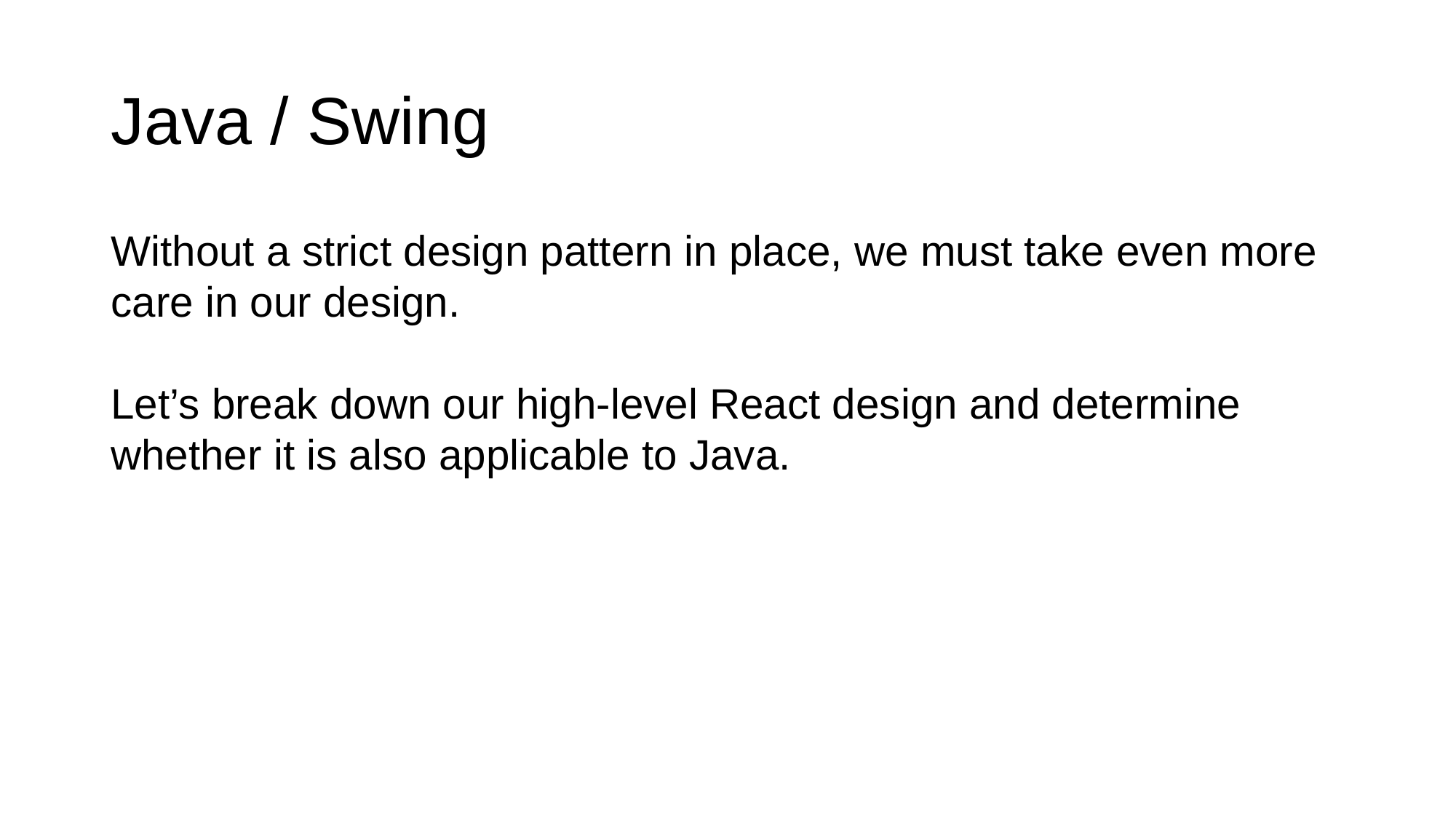

# Java / Swing
Without a strict design pattern in place, we must take even more care in our design.

Let’s break down our high-level React design and determine whether it is also applicable to Java.